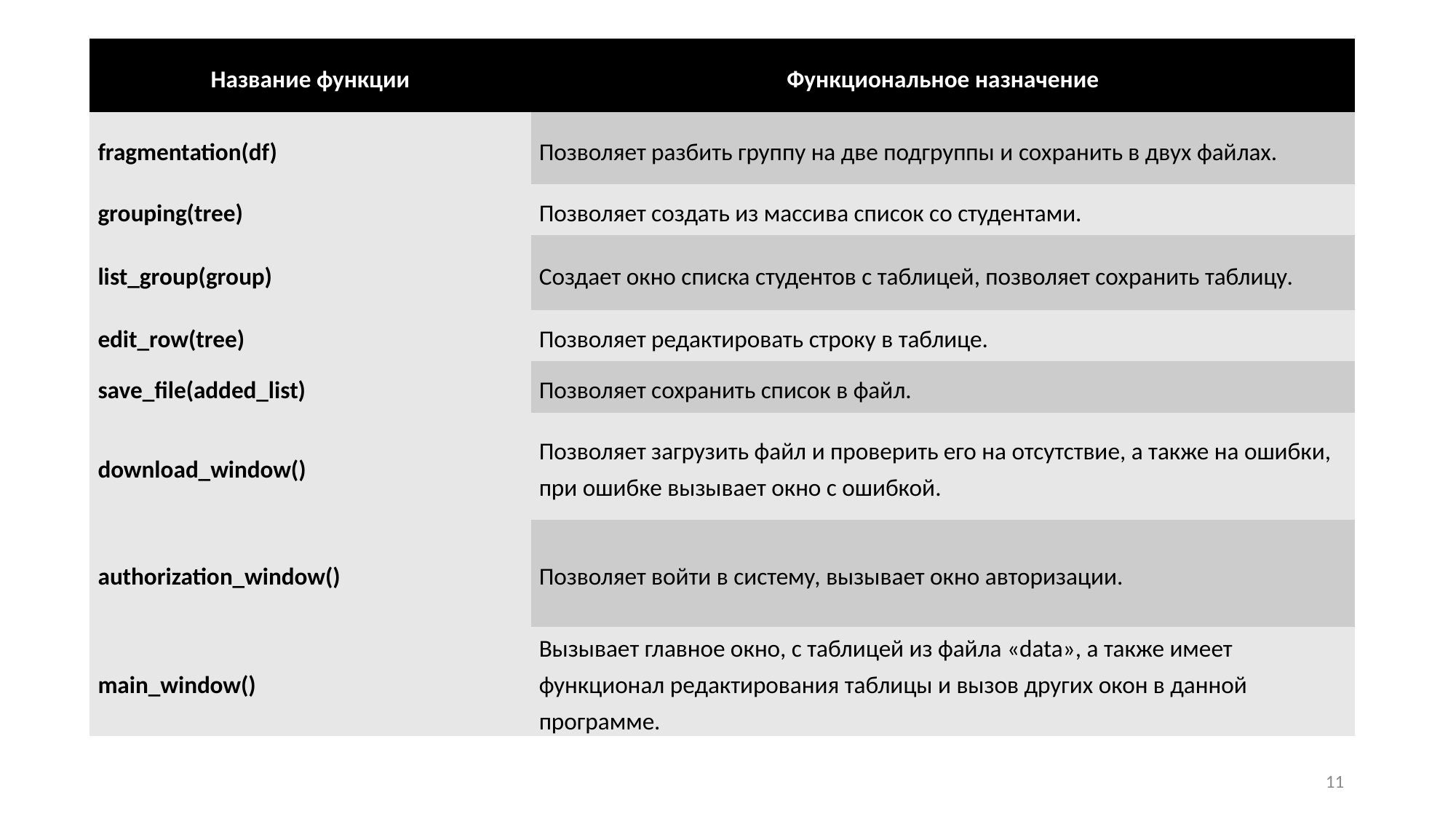

| Название функции | Функциональное назначение |
| --- | --- |
| fragmentation(df) | Позволяет разбить группу на две подгруппы и сохранить в двух файлах. |
| grouping(tree) | Позволяет создать из массива список со студентами. |
| list\_group(group) | Создает окно списка студентов с таблицей, позволяет сохранить таблицу. |
| edit\_row(tree) | Позволяет редактировать строку в таблице. |
| save\_file(added\_list) | Позволяет сохранить список в файл. |
| download\_window() | Позволяет загрузить файл и проверить его на отсутствие, а также на ошибки, при ошибке вызывает окно с ошибкой. |
| authorization\_window() | Позволяет войти в систему, вызывает окно авторизации. |
| main\_window() | Вызывает главное окно, с таблицей из файла «data», а также имеет функционал редактирования таблицы и вызов других окон в данной программе. |
11